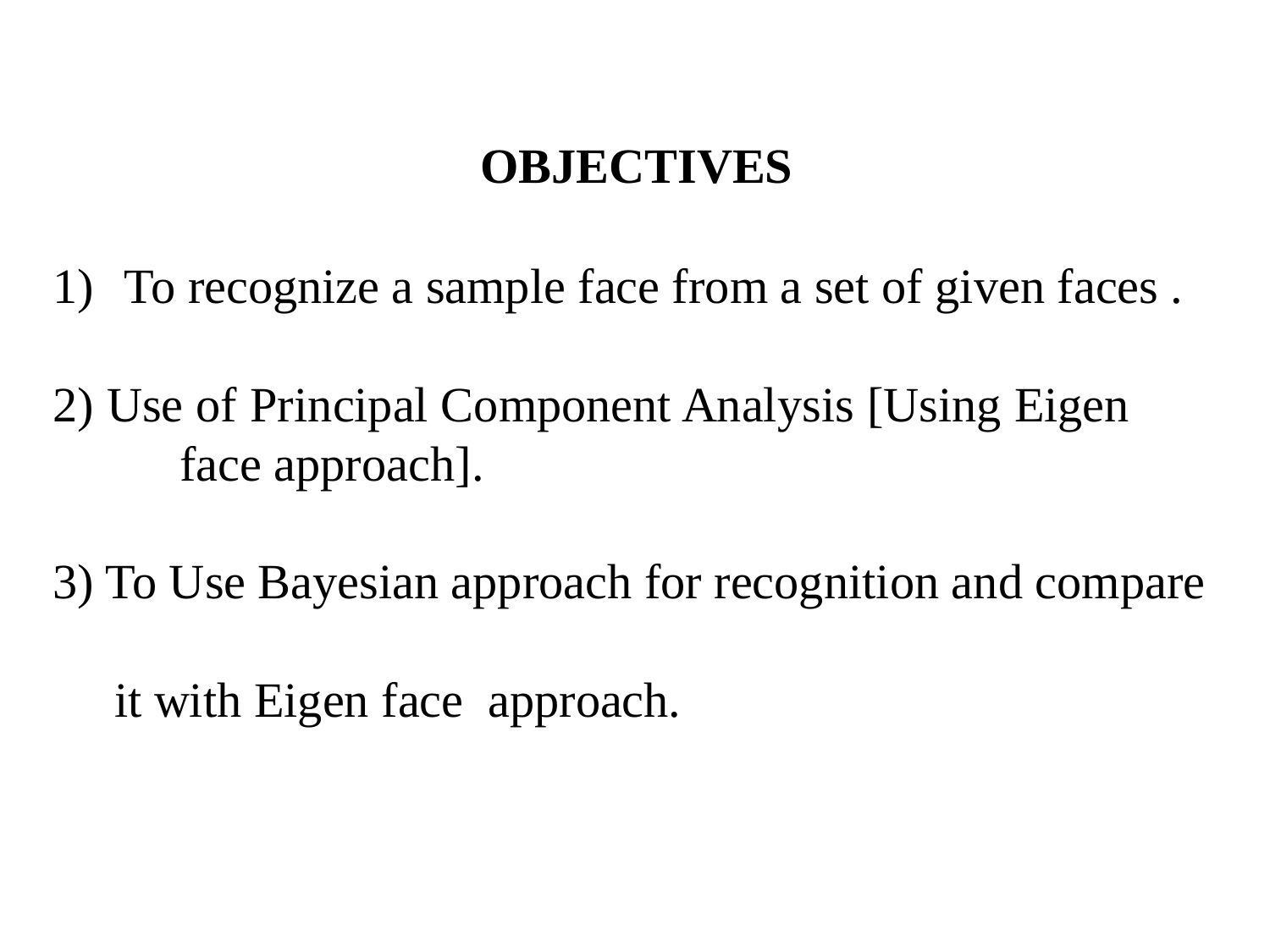

OBJECTIVES

To recognize a sample face from a set of given faces .

2) Use of Principal Component Analysis [Using Eigen             	face approach].

3) To Use Bayesian approach for recognition and compare

     it with Eigen face  approach.